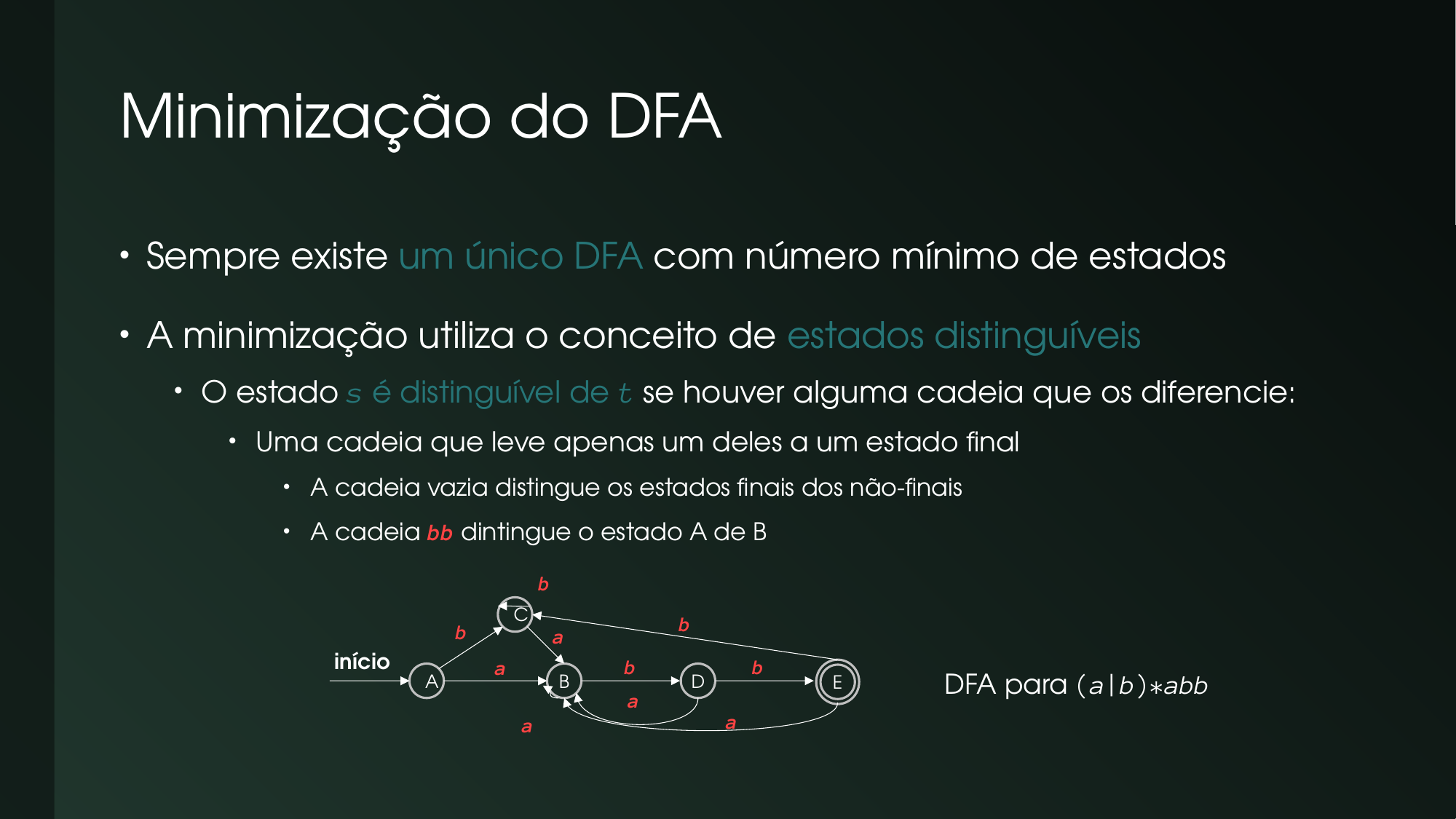

# Minimização do DFA
Sempre existe um único DFA com número mínimo de estados
A minimização utiliza o conceito de estados distinguíveis
O estado s é distinguível de t se houver alguma cadeia que os diferencie:
Uma cadeia que leve apenas um deles a um estado final
A cadeia vazia distingue os estados finais dos não-finais
A cadeia bb dintingue o estado A de B
b
C
b
b
a
início
b
b
a

E
A
B
D
a
a
a
DFA para (a|b)*abb